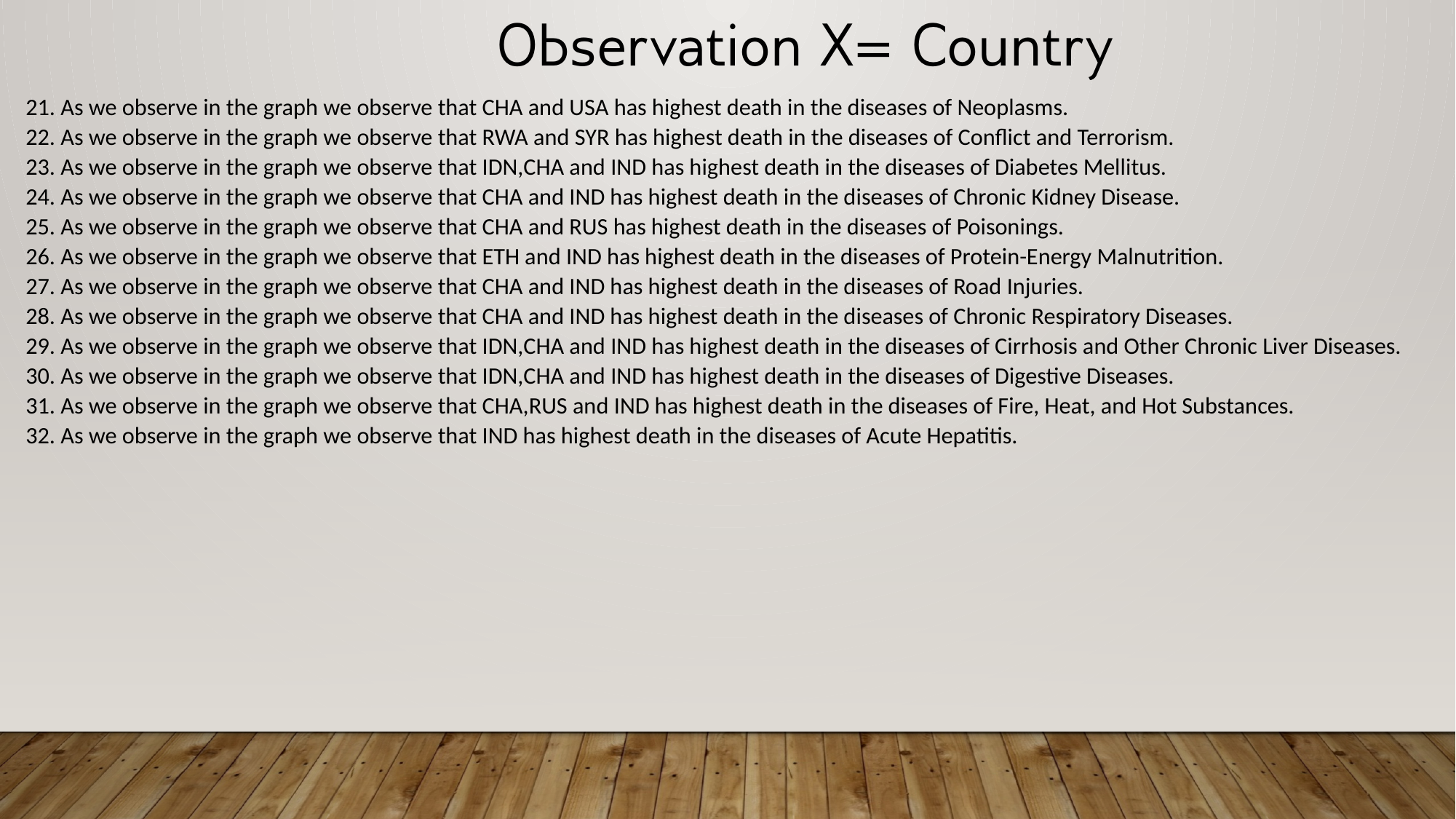

Observation X= Country
21. As we observe in the graph we observe that CHA and USA has highest death in the diseases of Neoplasms.
22. As we observe in the graph we observe that RWA and SYR has highest death in the diseases of Conflict and Terrorism.
23. As we observe in the graph we observe that IDN,CHA and IND has highest death in the diseases of Diabetes Mellitus.
24. As we observe in the graph we observe that CHA and IND has highest death in the diseases of Chronic Kidney Disease.
25. As we observe in the graph we observe that CHA and RUS has highest death in the diseases of Poisonings.
26. As we observe in the graph we observe that ETH and IND has highest death in the diseases of Protein-Energy Malnutrition.
27. As we observe in the graph we observe that CHA and IND has highest death in the diseases of Road Injuries.
28. As we observe in the graph we observe that CHA and IND has highest death in the diseases of Chronic Respiratory Diseases.
29. As we observe in the graph we observe that IDN,CHA and IND has highest death in the diseases of Cirrhosis and Other Chronic Liver Diseases.
30. As we observe in the graph we observe that IDN,CHA and IND has highest death in the diseases of Digestive Diseases.
31. As we observe in the graph we observe that CHA,RUS and IND has highest death in the diseases of Fire, Heat, and Hot Substances.
32. As we observe in the graph we observe that IND has highest death in the diseases of Acute Hepatitis.